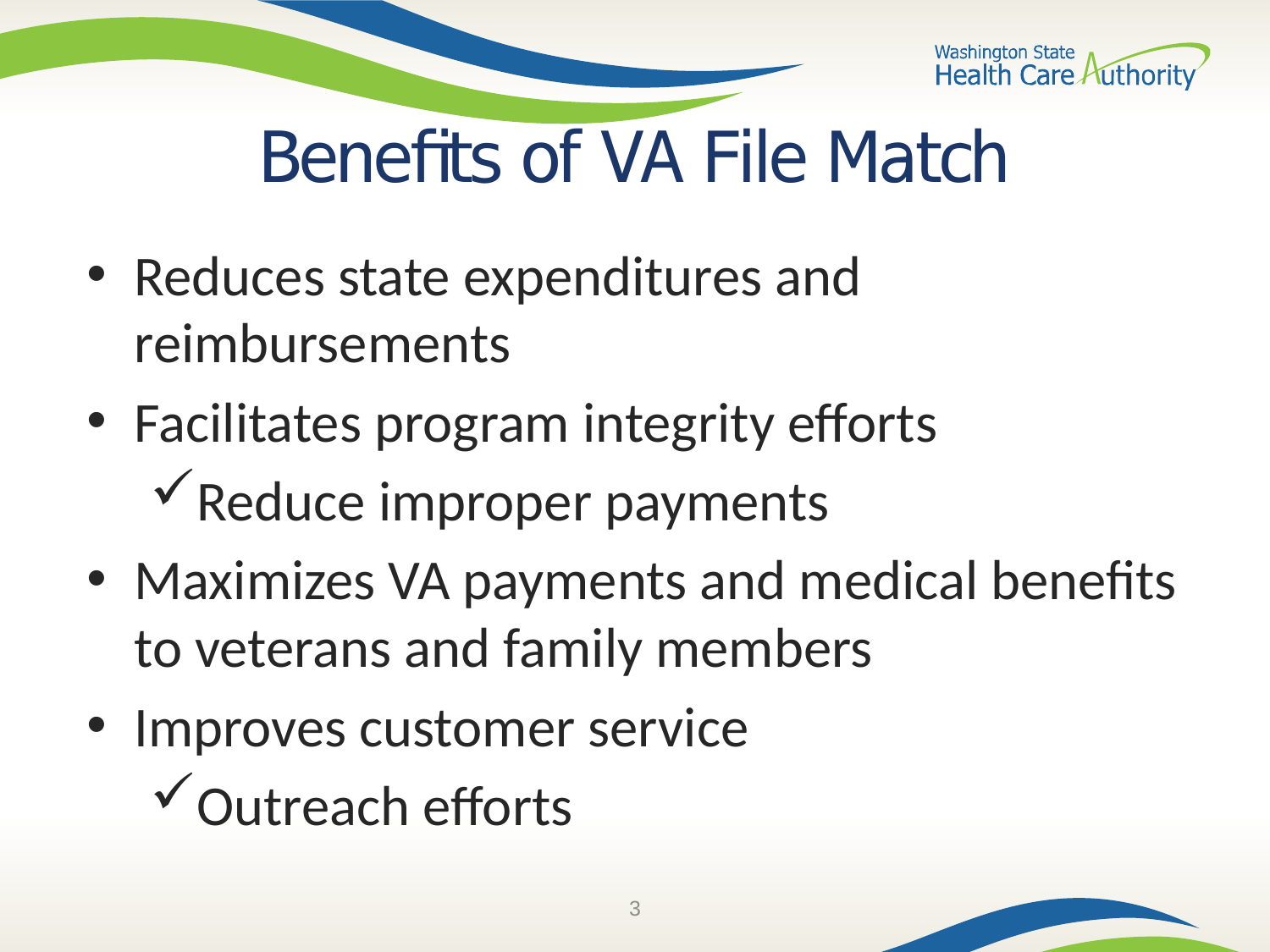

Benefits of VA File Match
Reduces state expenditures and reimbursements
Facilitates program integrity efforts
Reduce improper payments
Maximizes VA payments and medical benefits to veterans and family members
Improves customer service
Outreach efforts
3